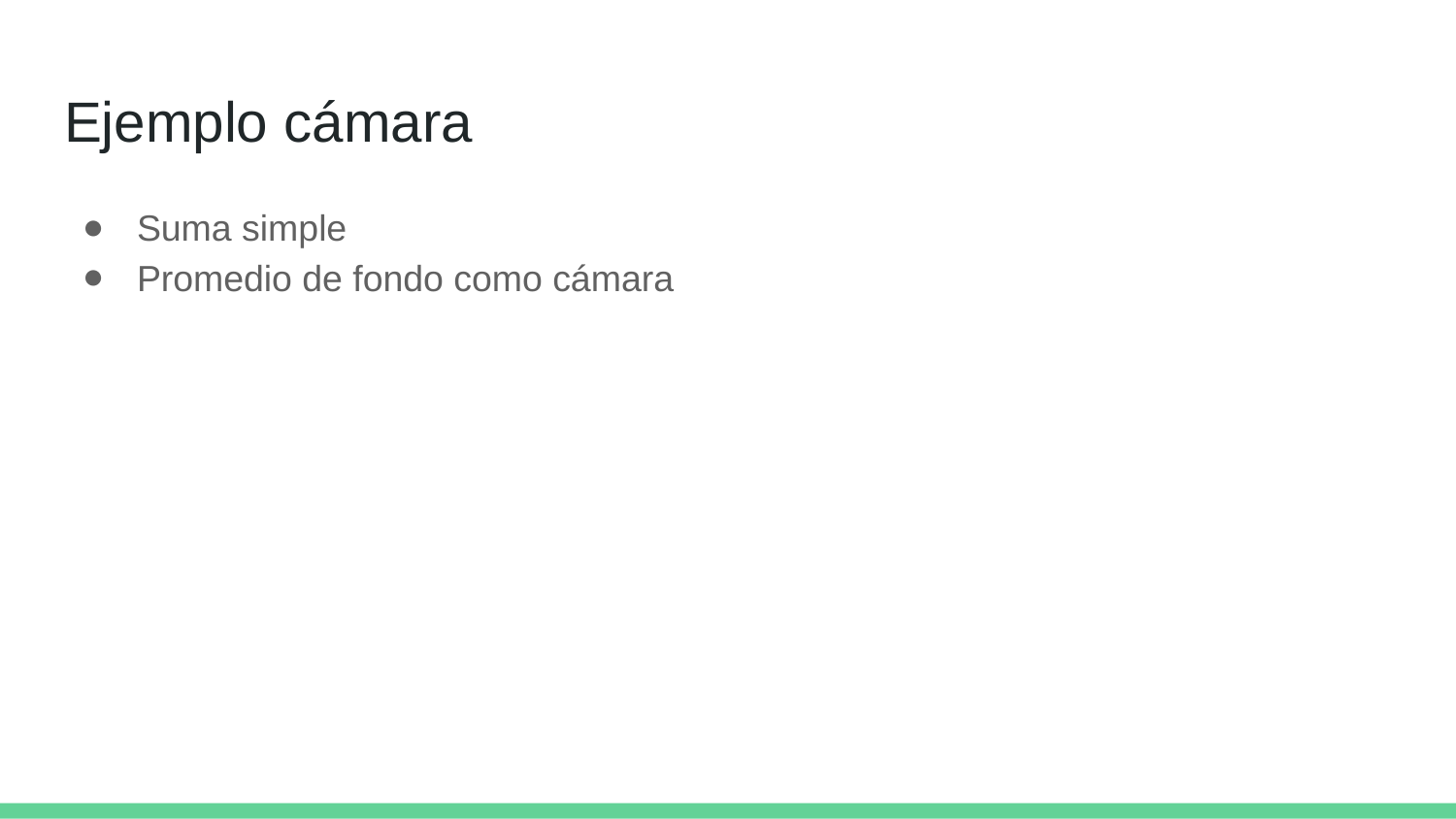

# Ejemplo cámara
Suma simple
Promedio de fondo como cámara